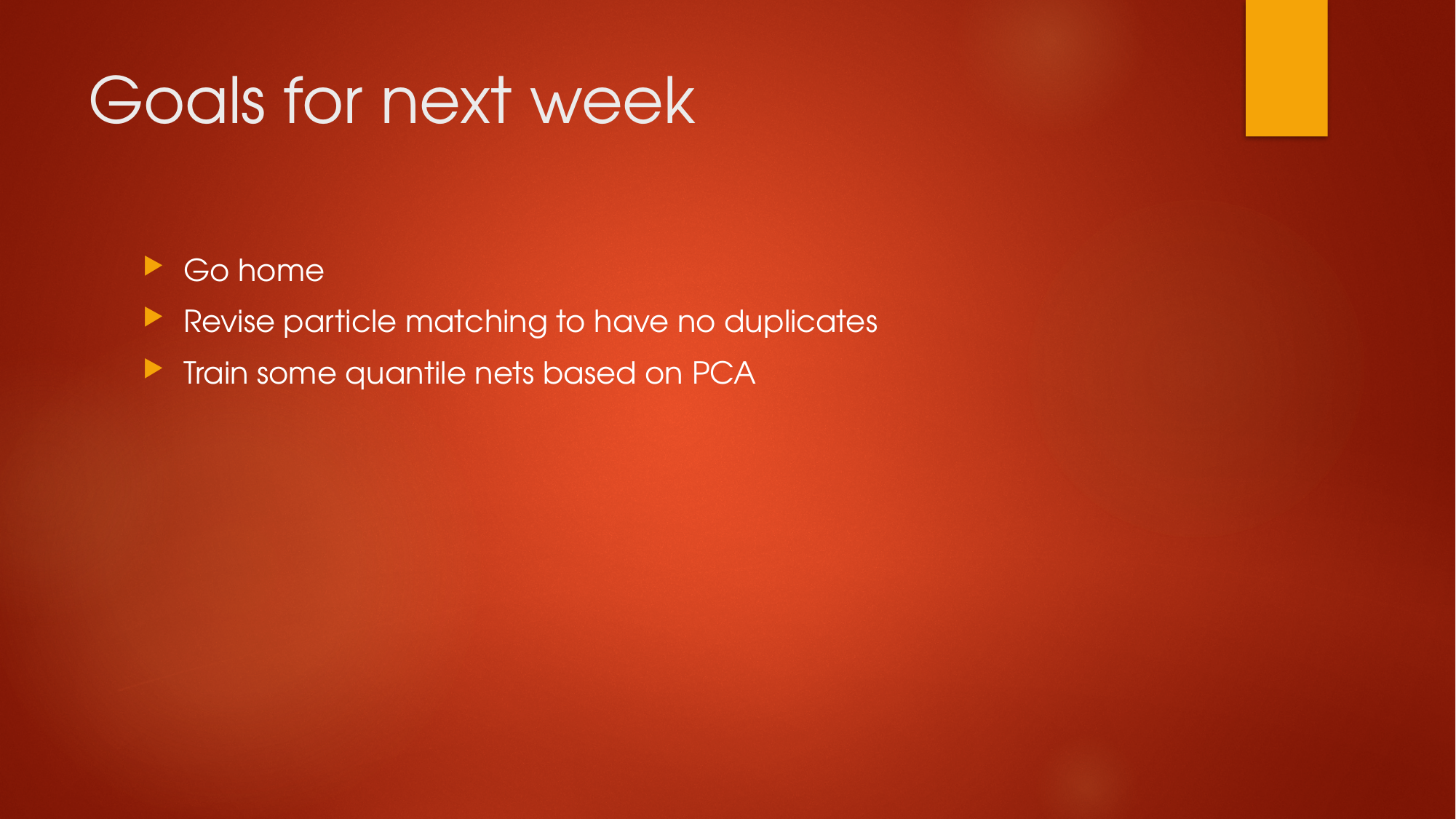

# Goals for next week
Go home
Revise particle matching to have no duplicates
Train some quantile nets based on PCA